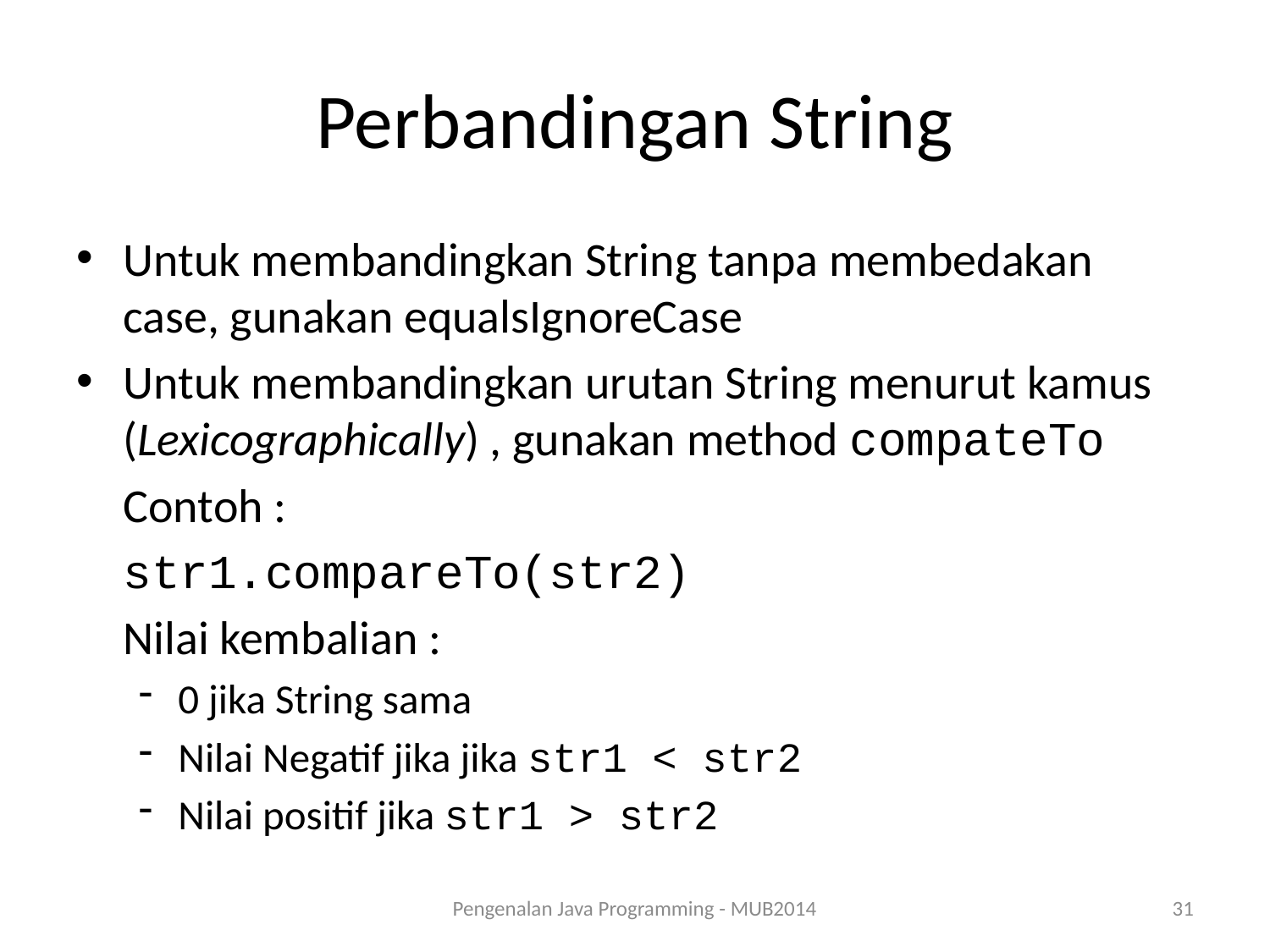

# Perbandingan String
Untuk membandingkan String tanpa membedakan case, gunakan equalsIgnoreCase
Untuk membandingkan urutan String menurut kamus (Lexicographically) , gunakan method compateTo
	Contoh :
	str1.compareTo(str2)
	Nilai kembalian :
0 jika String sama
Nilai Negatif jika jika str1 < str2
Nilai positif jika str1 > str2
Pengenalan Java Programming - MUB2014
31